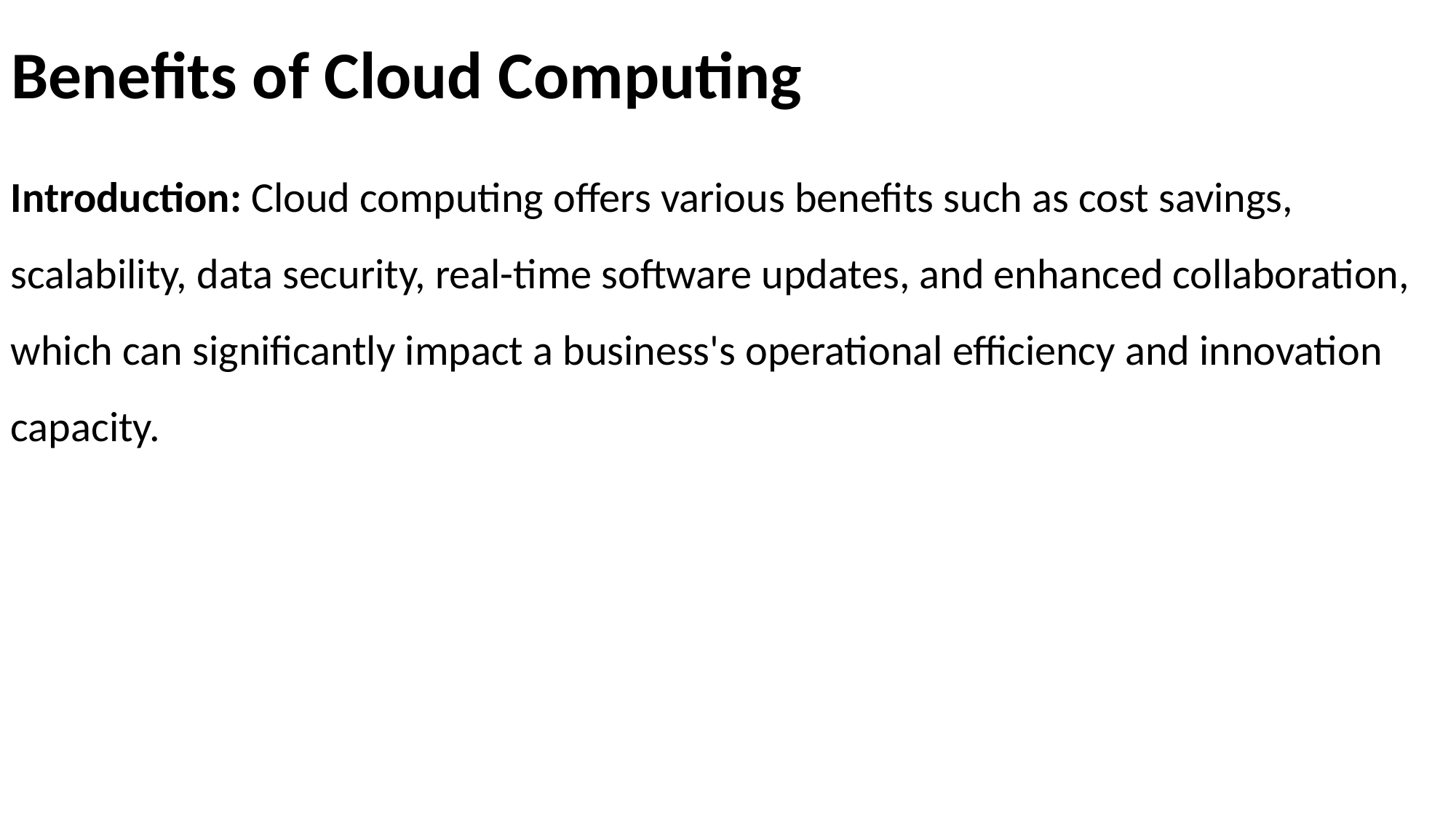

# Benefits of Cloud Computing
Introduction: Cloud computing offers various benefits such as cost savings, scalability, data security, real-time software updates, and enhanced collaboration, which can significantly impact a business's operational efficiency and innovation capacity.